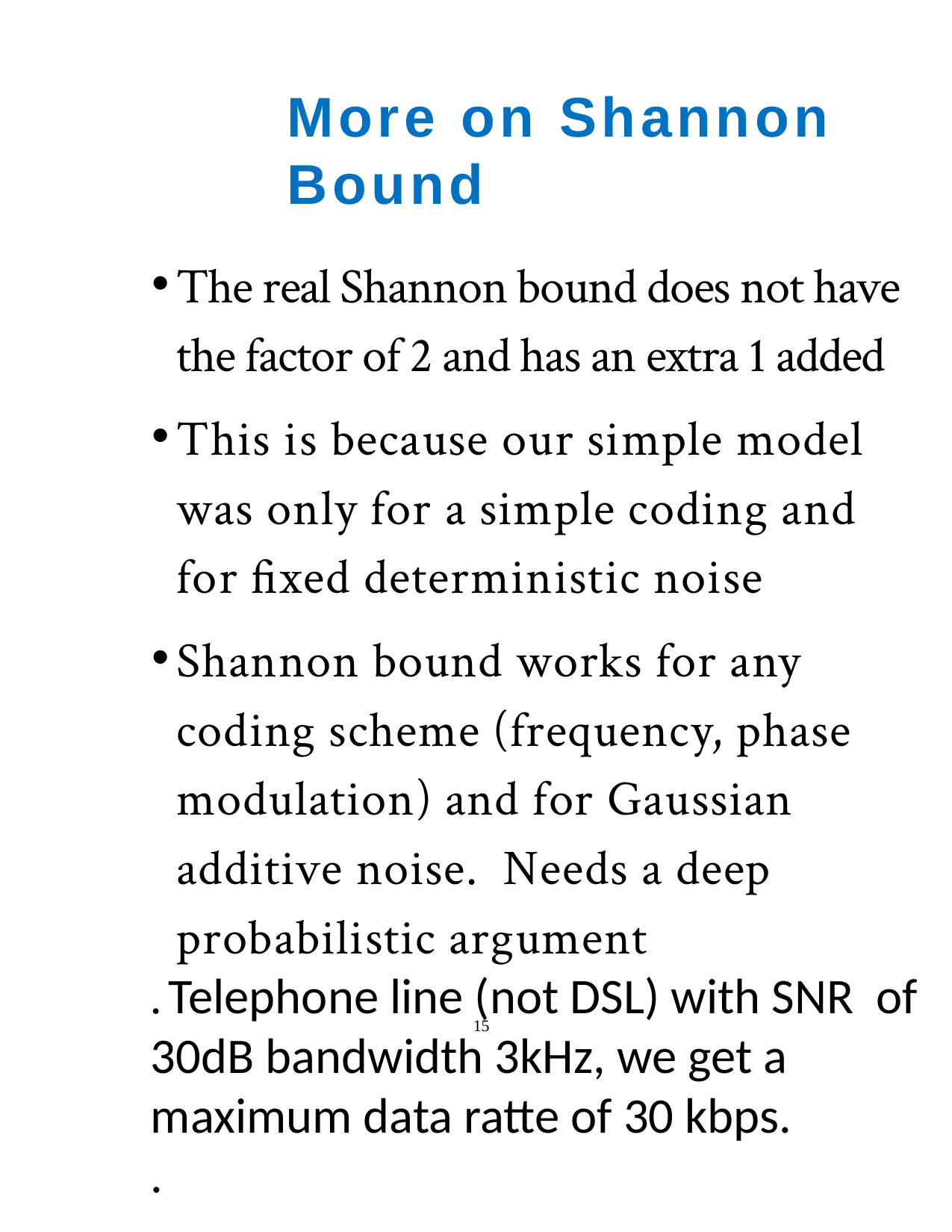

More on Shannon Bound
The real Shannon bound does not have the factor of 2 and has an extra 1 added
This is because our simple model was only for a simple coding and for fixed deterministic noise
Shannon bound works for any coding scheme (frequency, phase modulation) and for Gaussian additive noise.  Needs a deep probabilistic argument
. Telephone line (not DSL) with SNR  of 30dB bandwidth 3kHz, we get a maximum data ratte of 30 kbps.
.

15